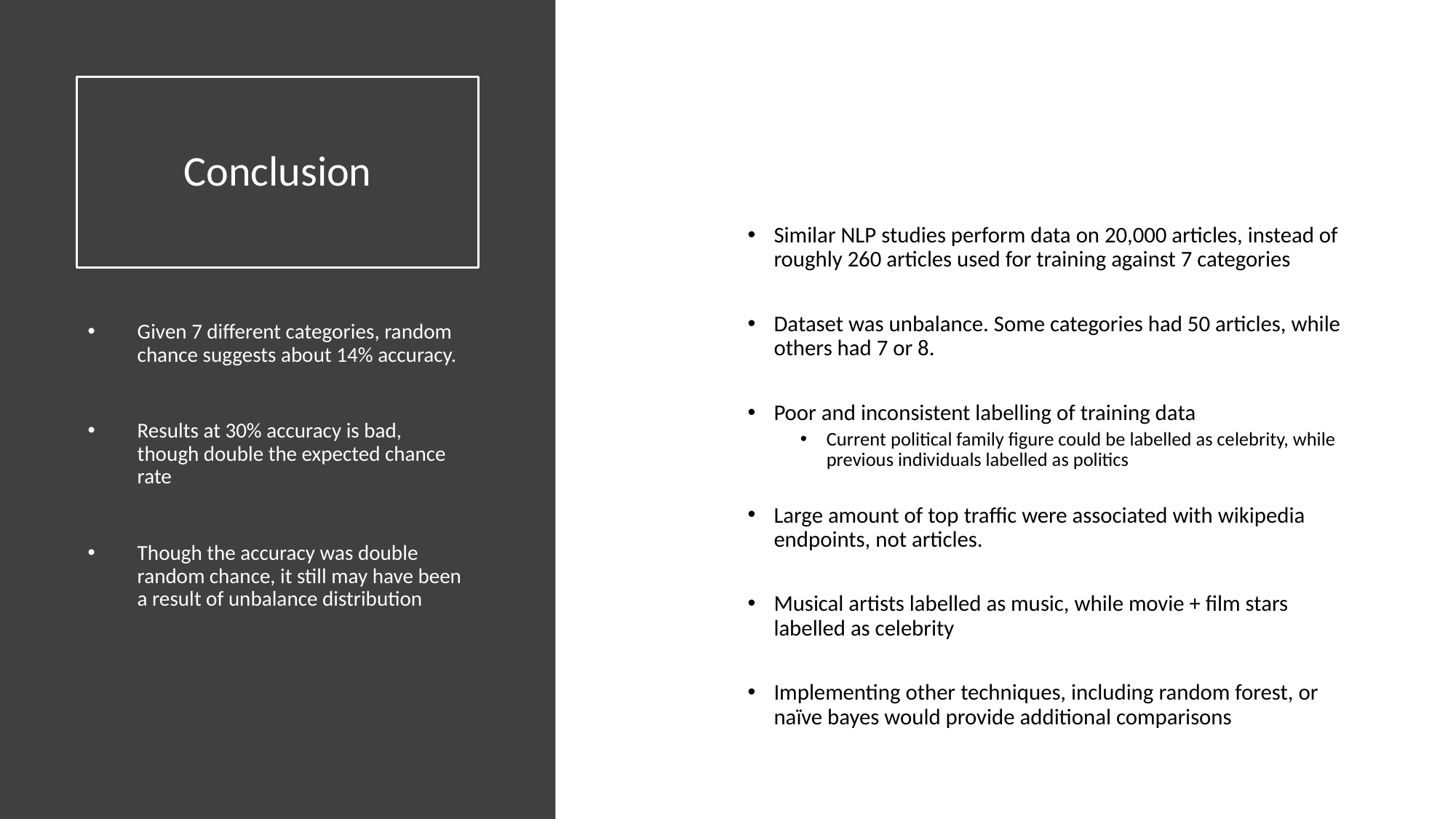

# Conclusion
Similar NLP studies perform data on 20,000 articles, instead of roughly 260 articles used for training against 7 categories

Dataset was unbalance. Some categories had 50 articles, while others had 7 or 8.

Poor and inconsistent labelling of training data
Current political family figure could be labelled as celebrity, while previous individuals labelled as politics

Large amount of top traffic were associated with wikipedia endpoints, not articles.

Musical artists labelled as music, while movie + film stars labelled as celebrity

Implementing other techniques, including random forest, or naïve bayes would provide additional comparisons
Given 7 different categories, random chance suggests about 14% accuracy.

Results at 30% accuracy is bad, though double the expected chance rate

Though the accuracy was double random chance, it still may have been a result of unbalance distribution